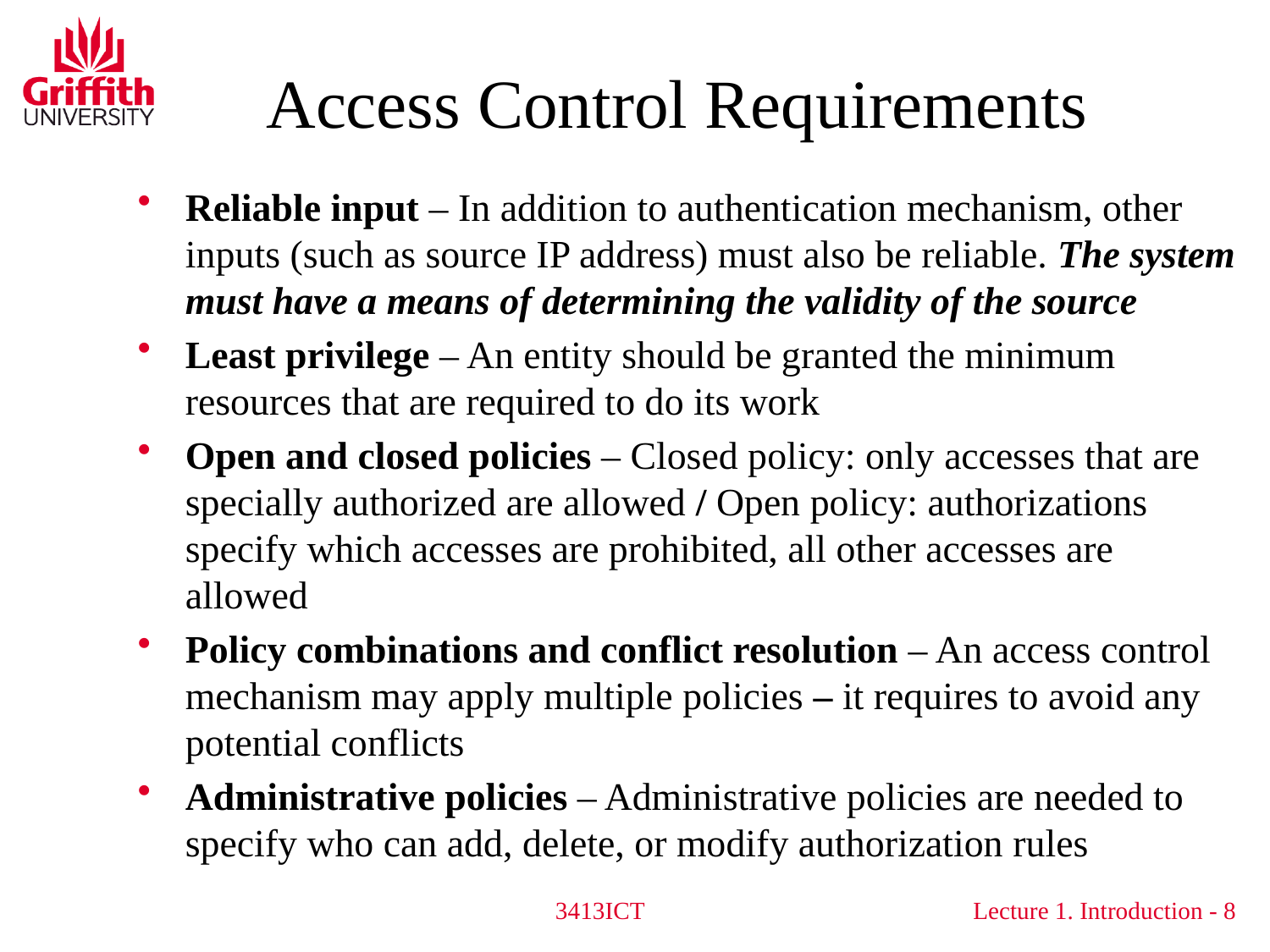

# Access Control Requirements
Reliable input – In addition to authentication mechanism, other inputs (such as source IP address) must also be reliable. The system must have a means of determining the validity of the source
Least privilege – An entity should be granted the minimum resources that are required to do its work
Open and closed policies – Closed policy: only accesses that are specially authorized are allowed / Open policy: authorizations specify which accesses are prohibited, all other accesses are allowed
Policy combinations and conflict resolution – An access control mechanism may apply multiple policies – it requires to avoid any potential conflicts
Administrative policies – Administrative policies are needed to specify who can add, delete, or modify authorization rules

3413ICT
8